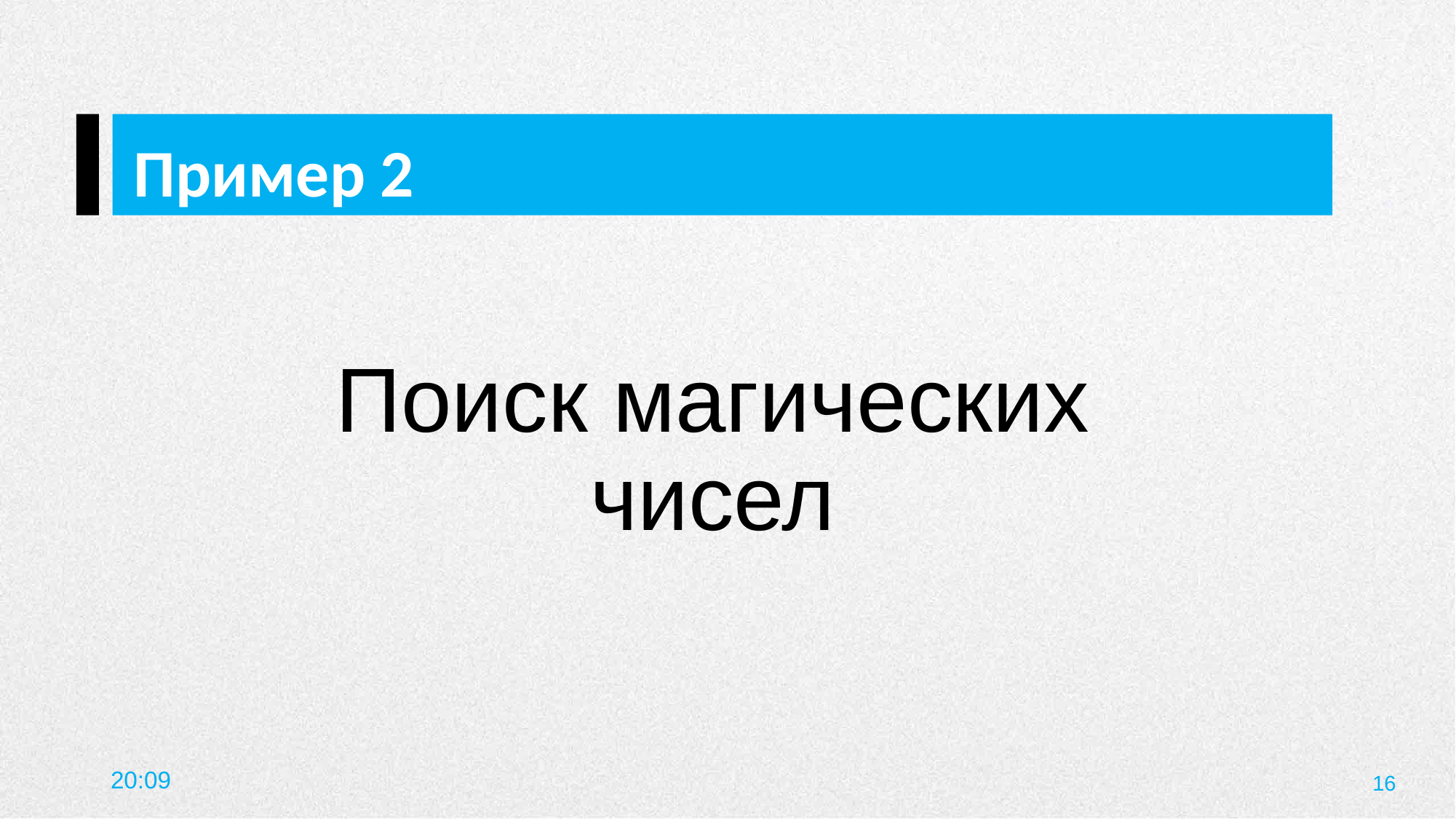

Пример 2
Поиск магических чисел
16
20:09